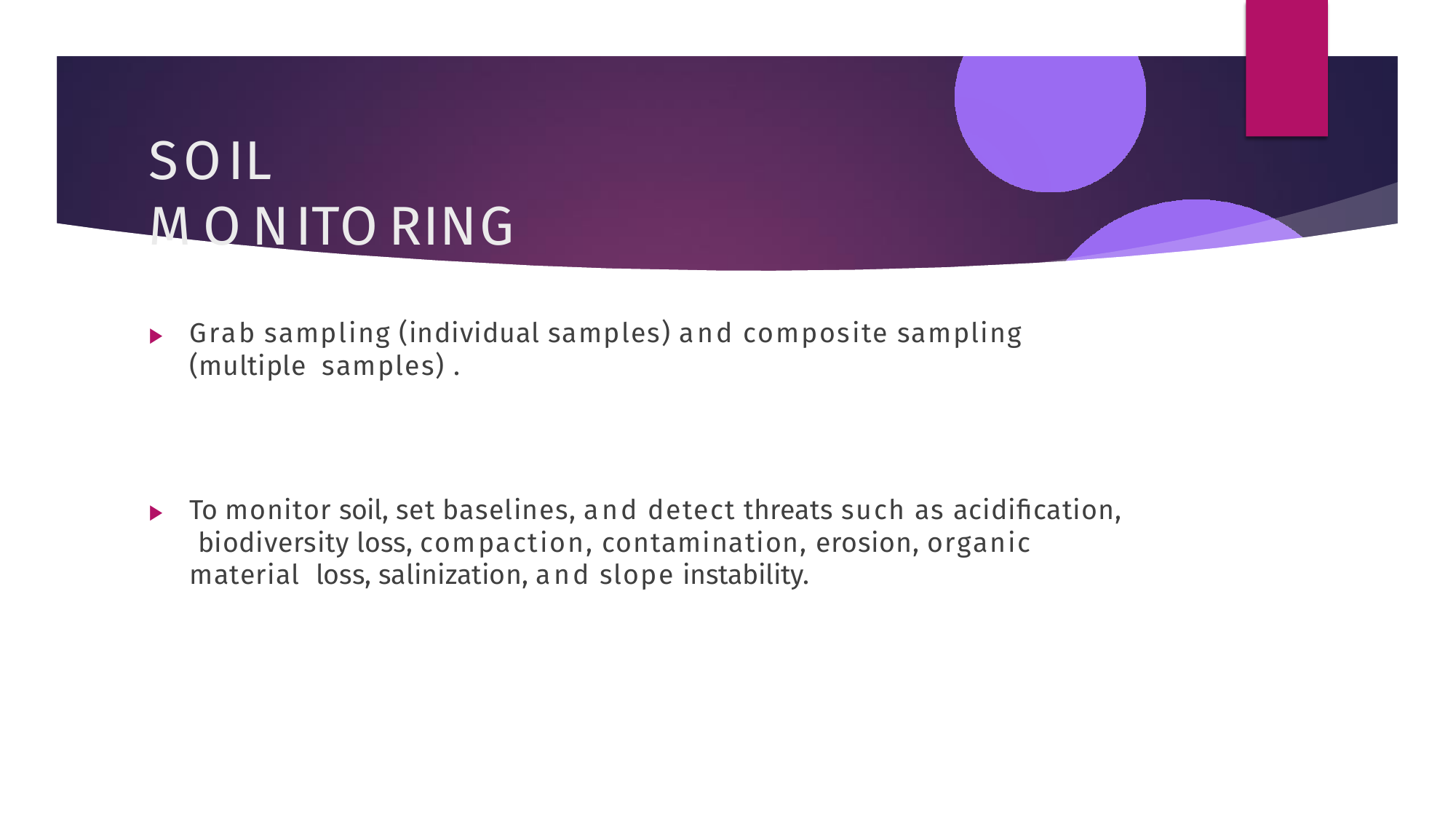

# SOIL	MONITORING
▶	Grab sampling (individual samples) and composite sampling (multiple  samples) .
▶	To monitor soil, set baselines, and detect threats such as acidification,  biodiversity loss, compaction, contamination, erosion, organic material  loss, salinization, and slope instability.